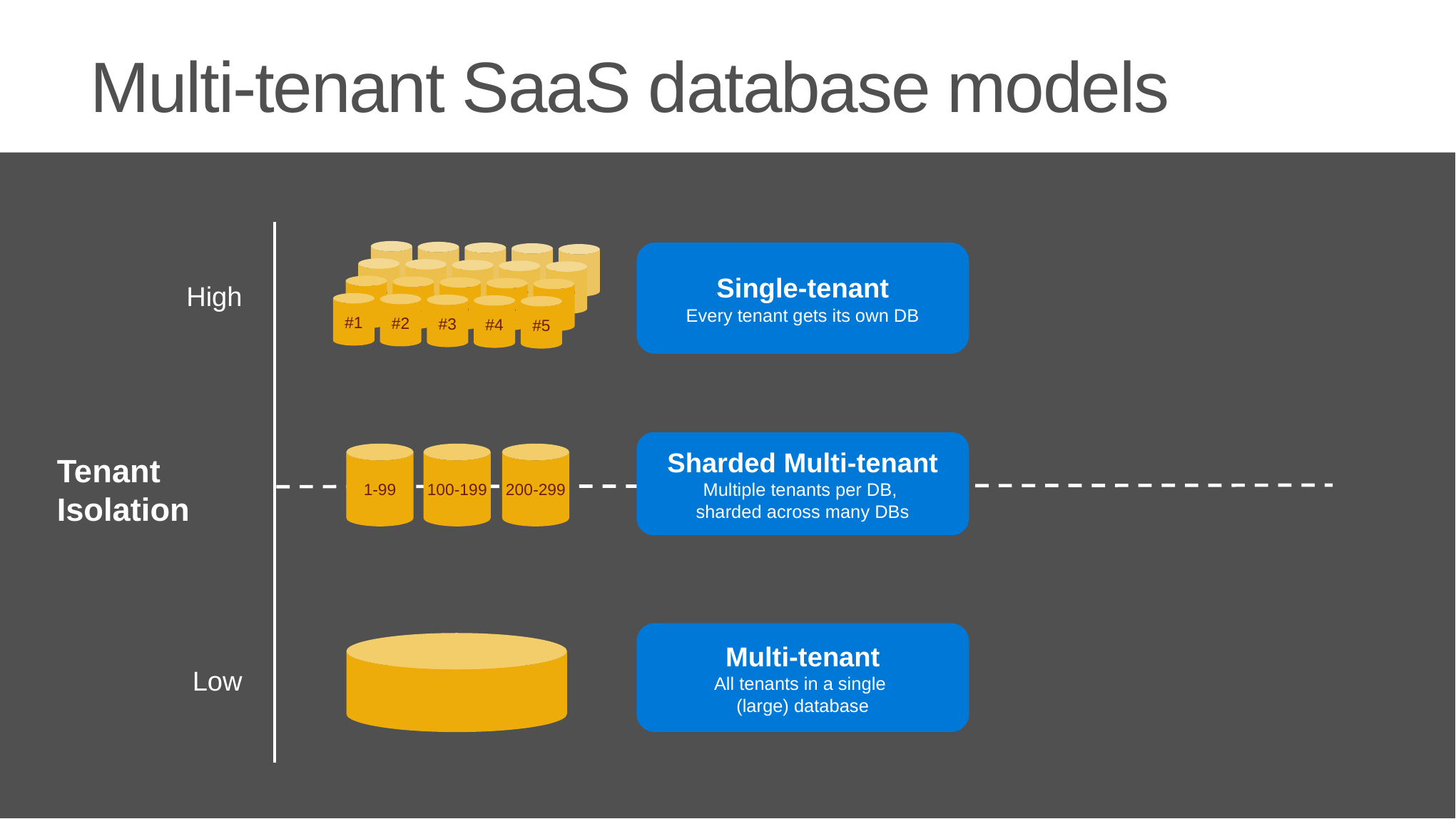

# Multi-tenant SaaS database models
High
Tenant Isolation
Low

Single-tenant
Every tenant gets its own DB

#1
#2
#3
#4
#5
#1
#2
#3
#4
#5
#1
#2
#3
#4
#5
Sharded Multi-tenant
Multiple tenants per DB,
sharded across many DBs
1-99
100-199
200-299
Multi-tenant
All tenants in a single
(large) database